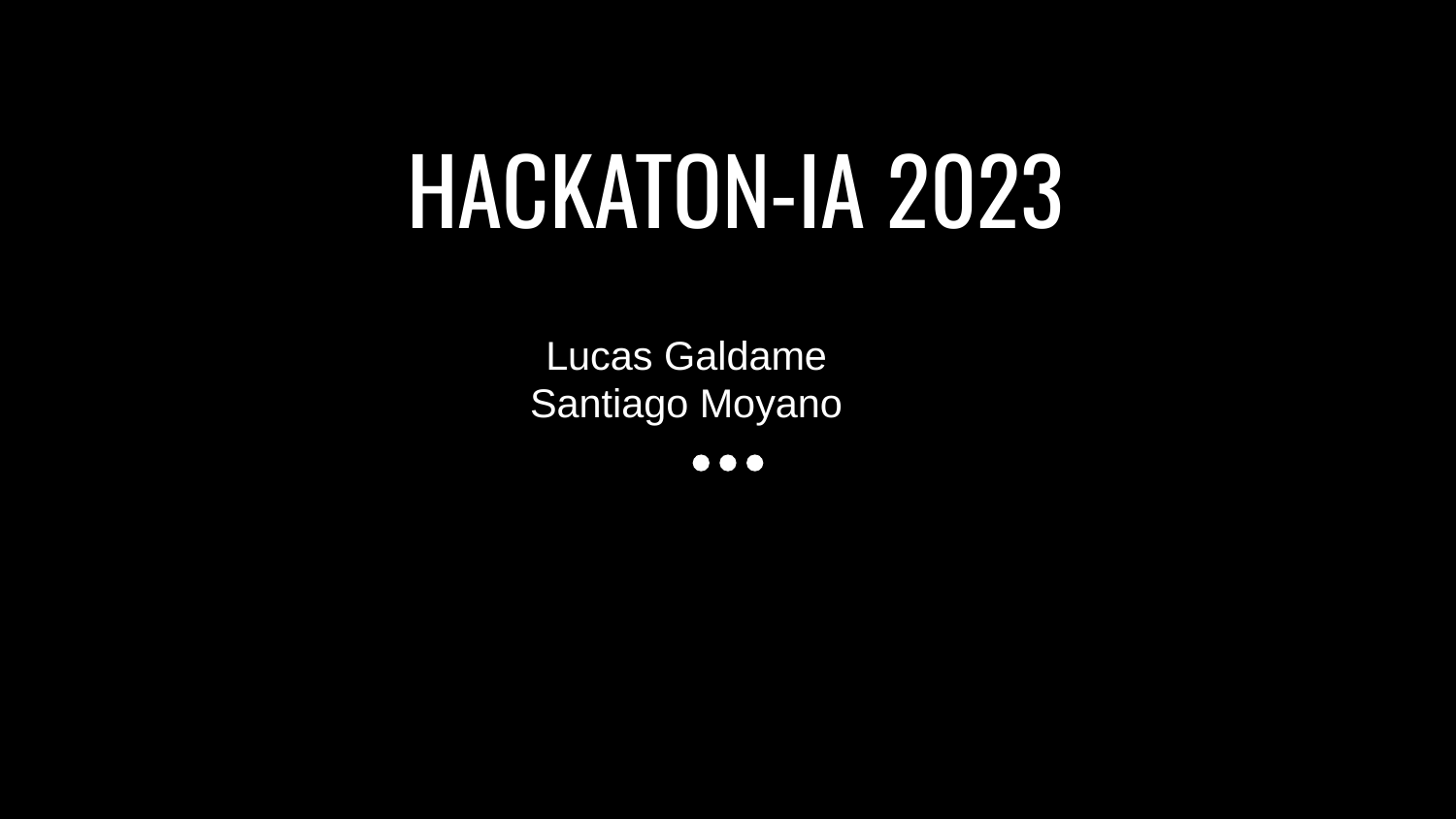

# HACKATON-IA 2023
Lucas Galdame
Santiago Moyano
PROFESOR A CARGO: BIOING IGNACIO BOSCH